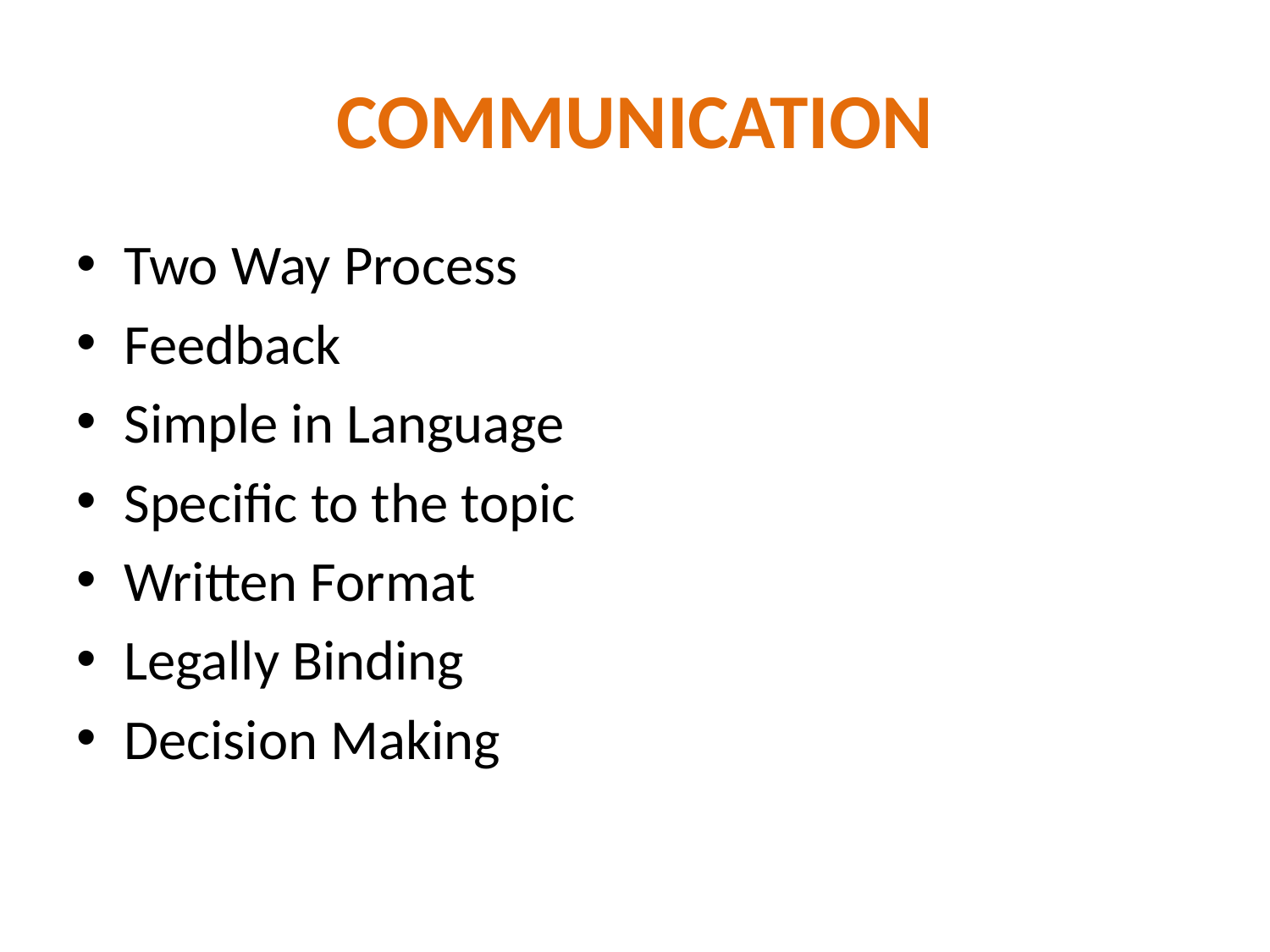

# COMMUNICATION
Two Way Process
Feedback
Simple in Language
Specific to the topic
Written Format
Legally Binding
Decision Making